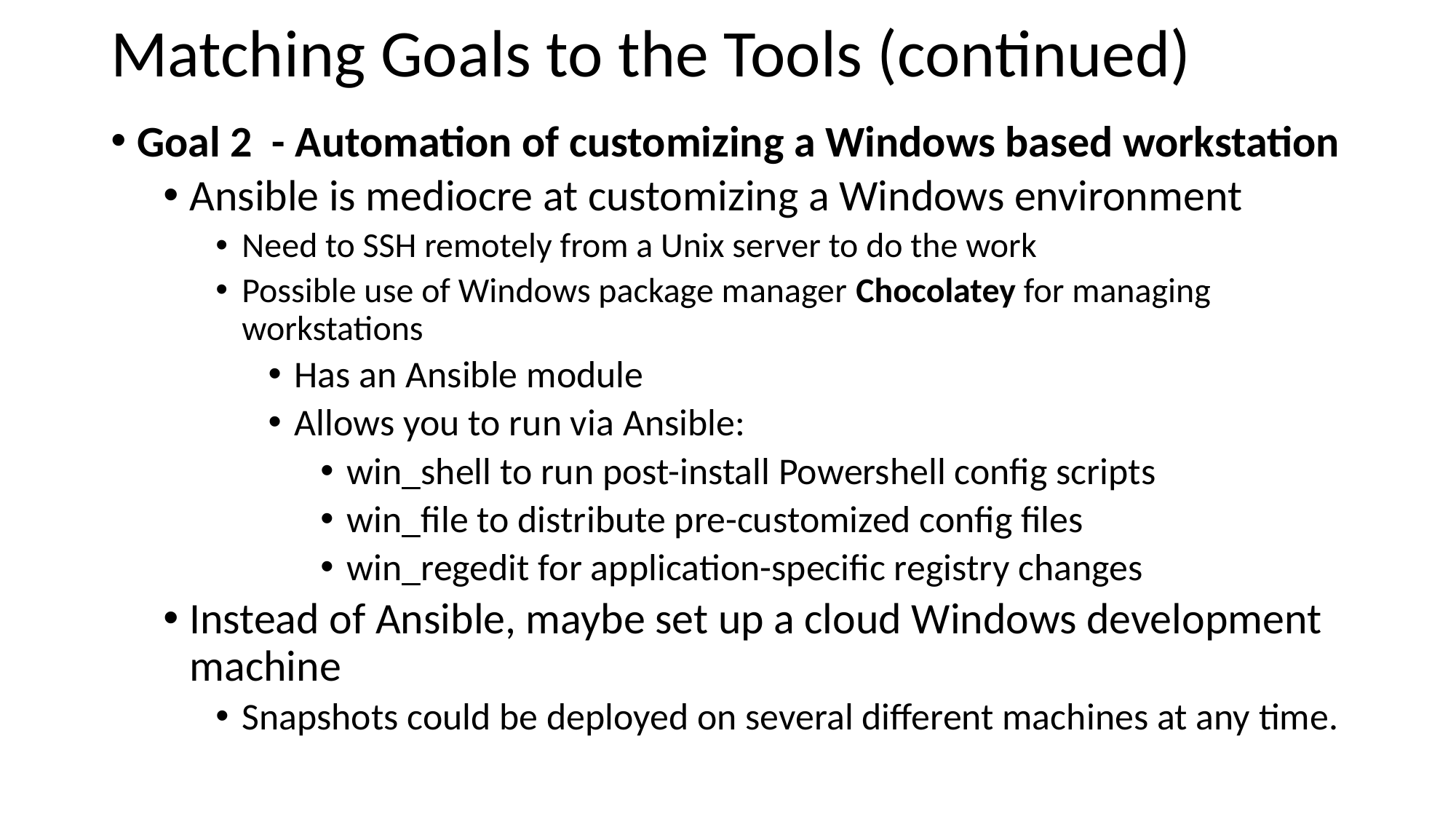

# Matching Goals to the Tools (continued)
Goal 2  - Automation of customizing a Windows based workstation
Ansible is mediocre at customizing a Windows environment
Need to SSH remotely from a Unix server to do the work
Possible use of Windows package manager Chocolatey for managing workstations
Has an Ansible module
Allows you to run via Ansible:
win_shell to run post-install Powershell config scripts
win_file to distribute pre-customized config files
win_regedit for application-specific registry changes
Instead of Ansible, maybe set up a cloud Windows development machine
Snapshots could be deployed on several different machines at any time.